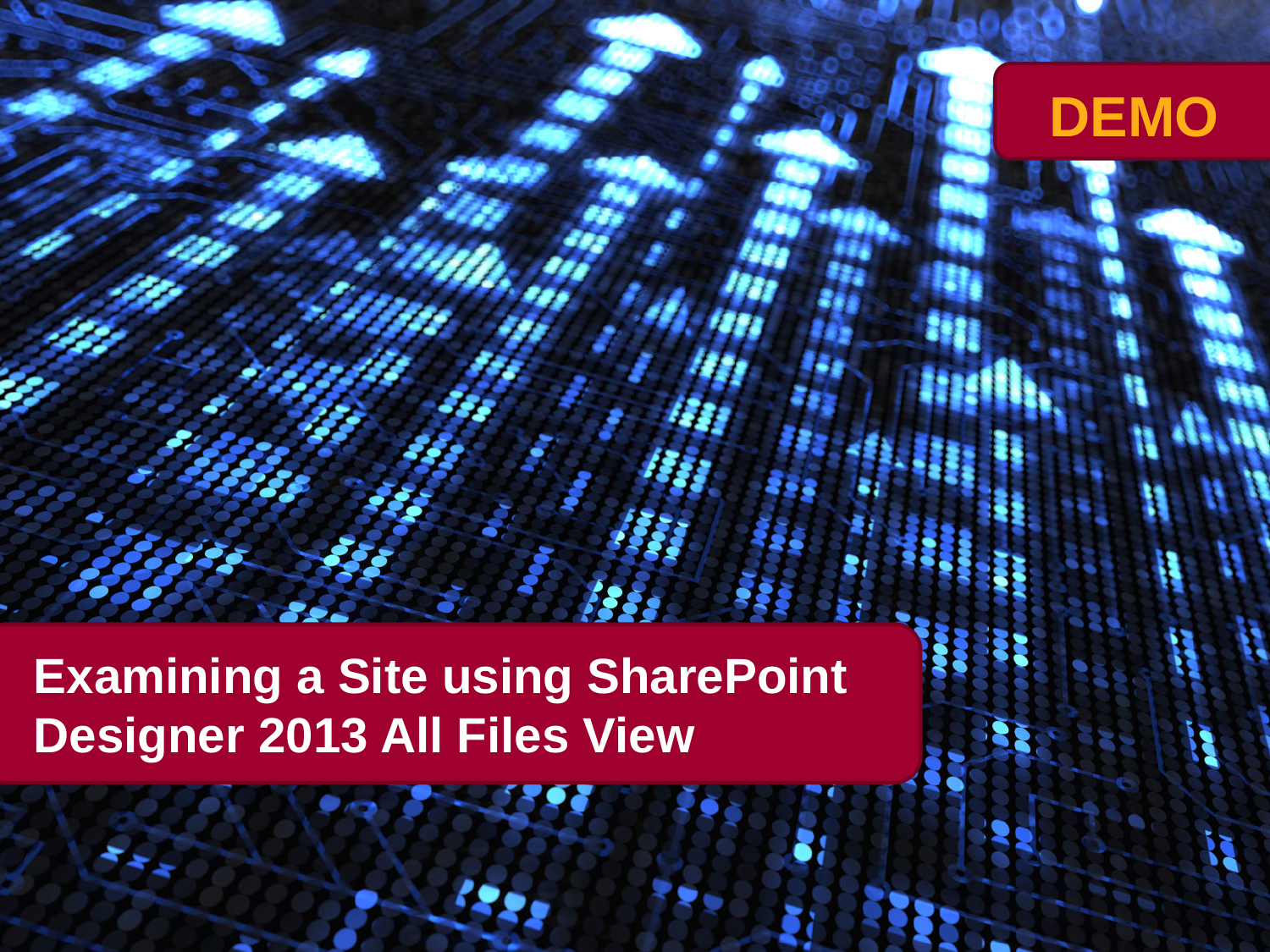

# Examining a Site using SharePoint Designer 2013 All Files View